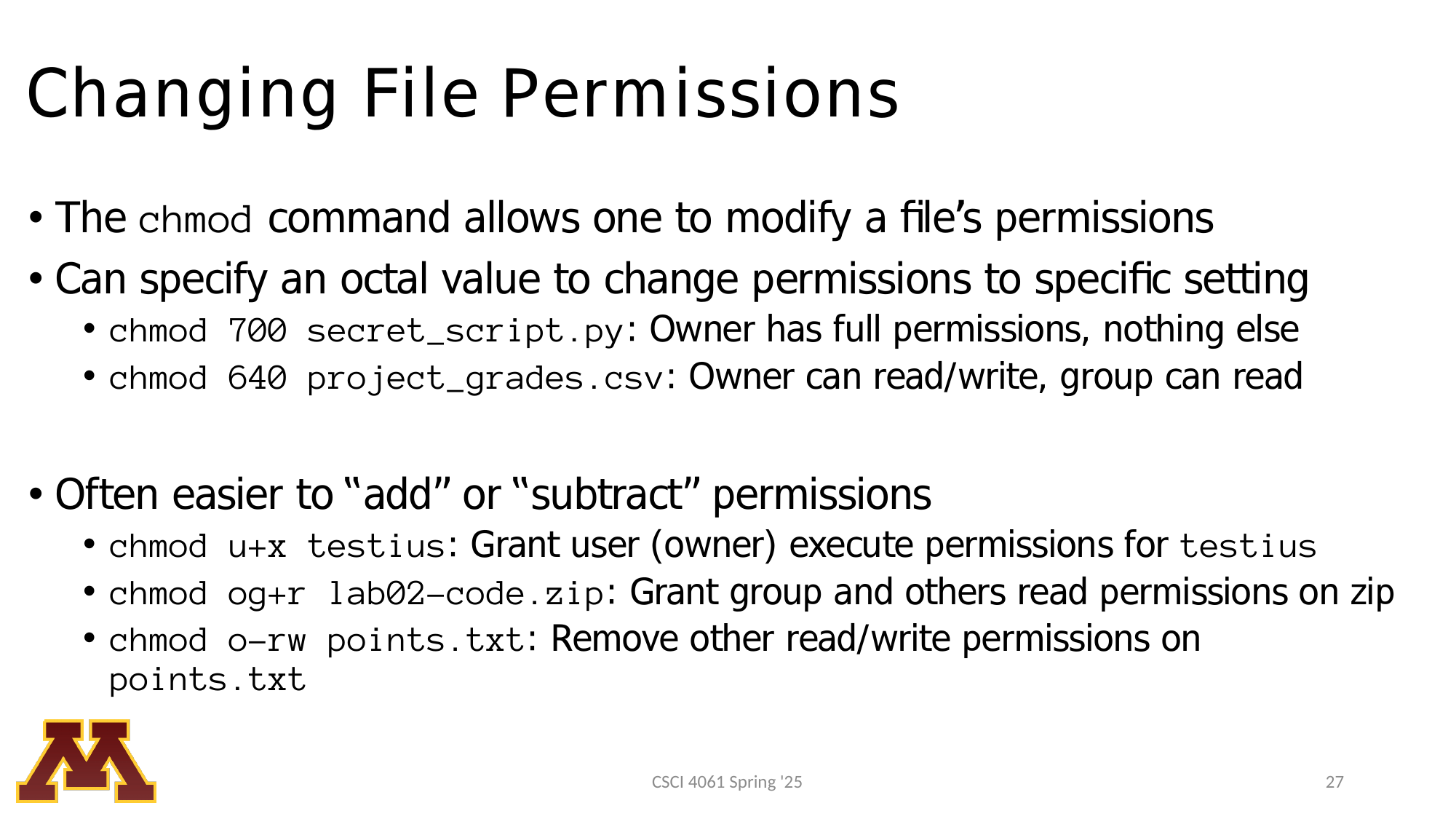

# Changing File Permissions
The chmod command allows one to modify a file’s permissions
Can specify an octal value to change permissions to specific setting
chmod 700 secret_script.py: Owner has full permissions, nothing else
chmod 640 project_grades.csv: Owner can read/write, group can read

Often easier to “add” or “subtract” permissions
chmod u+x testius: Grant user (owner) execute permissions for testius
chmod og+r lab02-code.zip: Grant group and others read permissions on zip
chmod o-rw points.txt: Remove other read/write permissions on points.txt
CSCI 4061 Spring '25
27